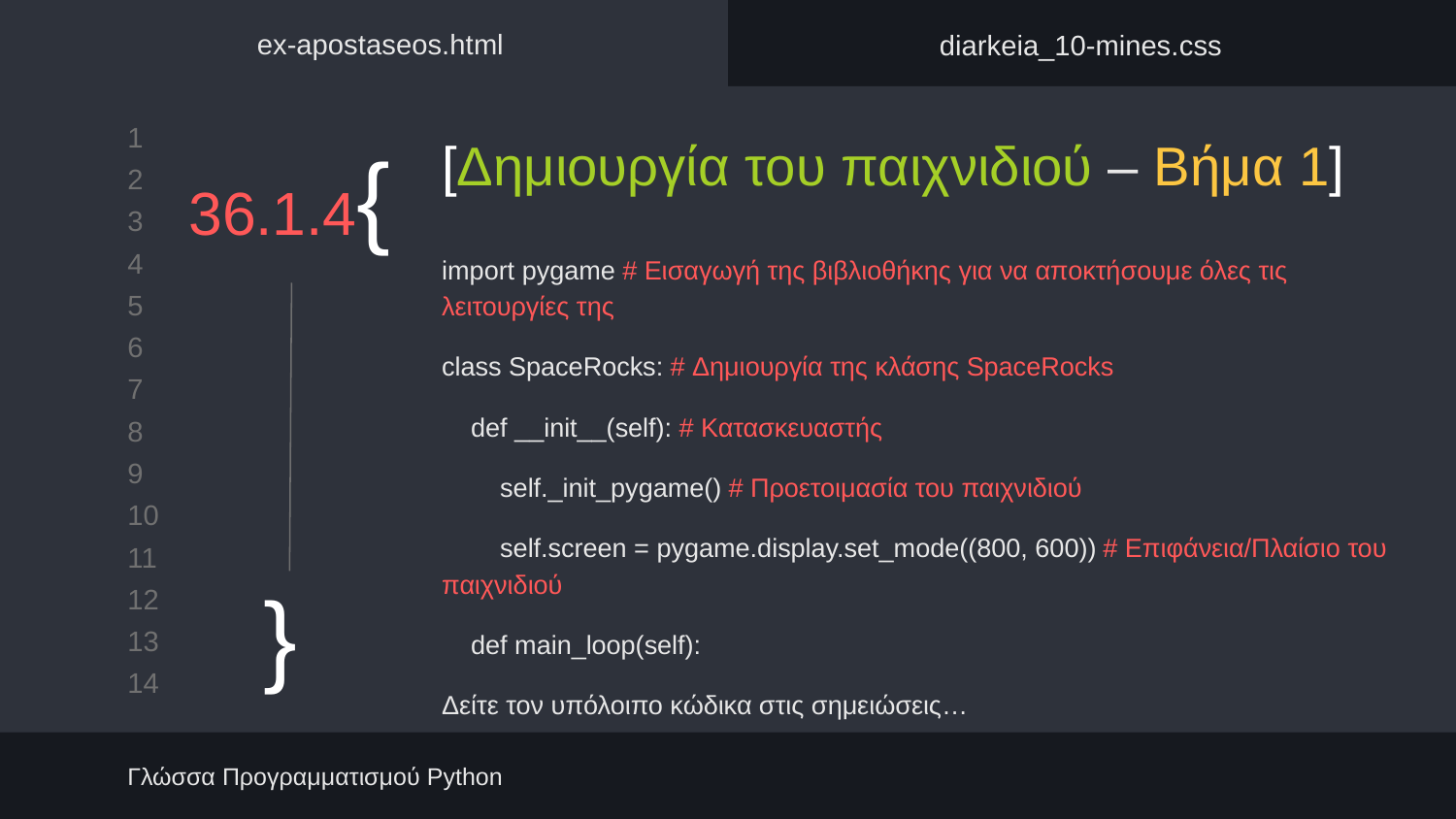

ex-apostaseos.html
diarkeia_10-mines.css
# 36.1.4{
[Δημιουργία του παιχνιδιού – Βήμα 1]
import pygame # Εισαγωγή της βιβλιοθήκης για να αποκτήσουμε όλες τις λειτουργίες της
class SpaceRocks: # Δημιουργία της κλάσης SpaceRocks
    def __init__(self): # Κατασκευαστής
        self._init_pygame() # Προετοιμασία του παιχνιδιού
        self.screen = pygame.display.set_mode((800, 600)) # Επιφάνεια/Πλαίσιο του παιχνιδιού
    def main_loop(self):
Δείτε τον υπόλοιπο κώδικα στις σημειώσεις…
}
Γλώσσα Προγραμματισμού Python